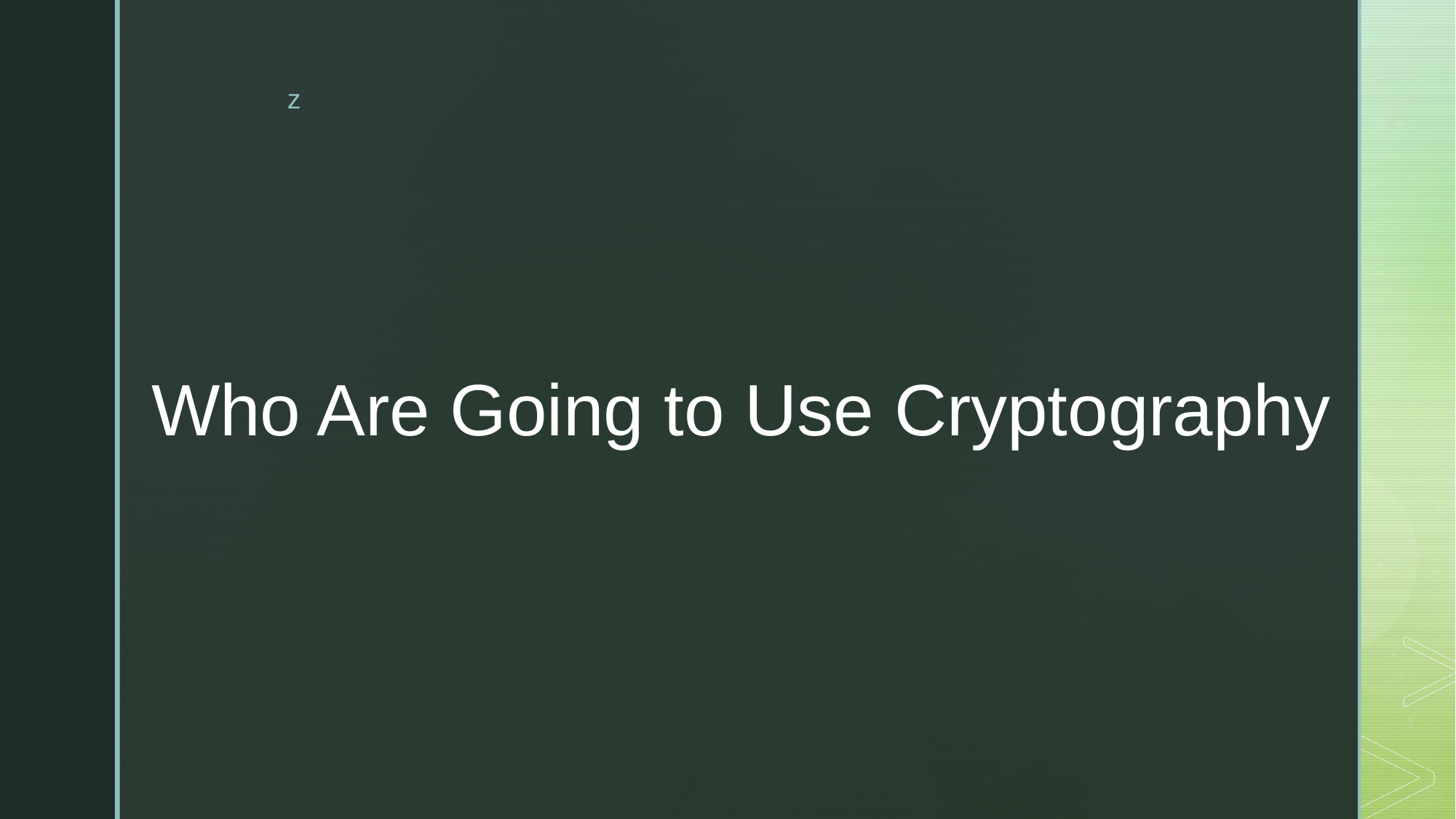

# Who Are Going to Use Cryptography